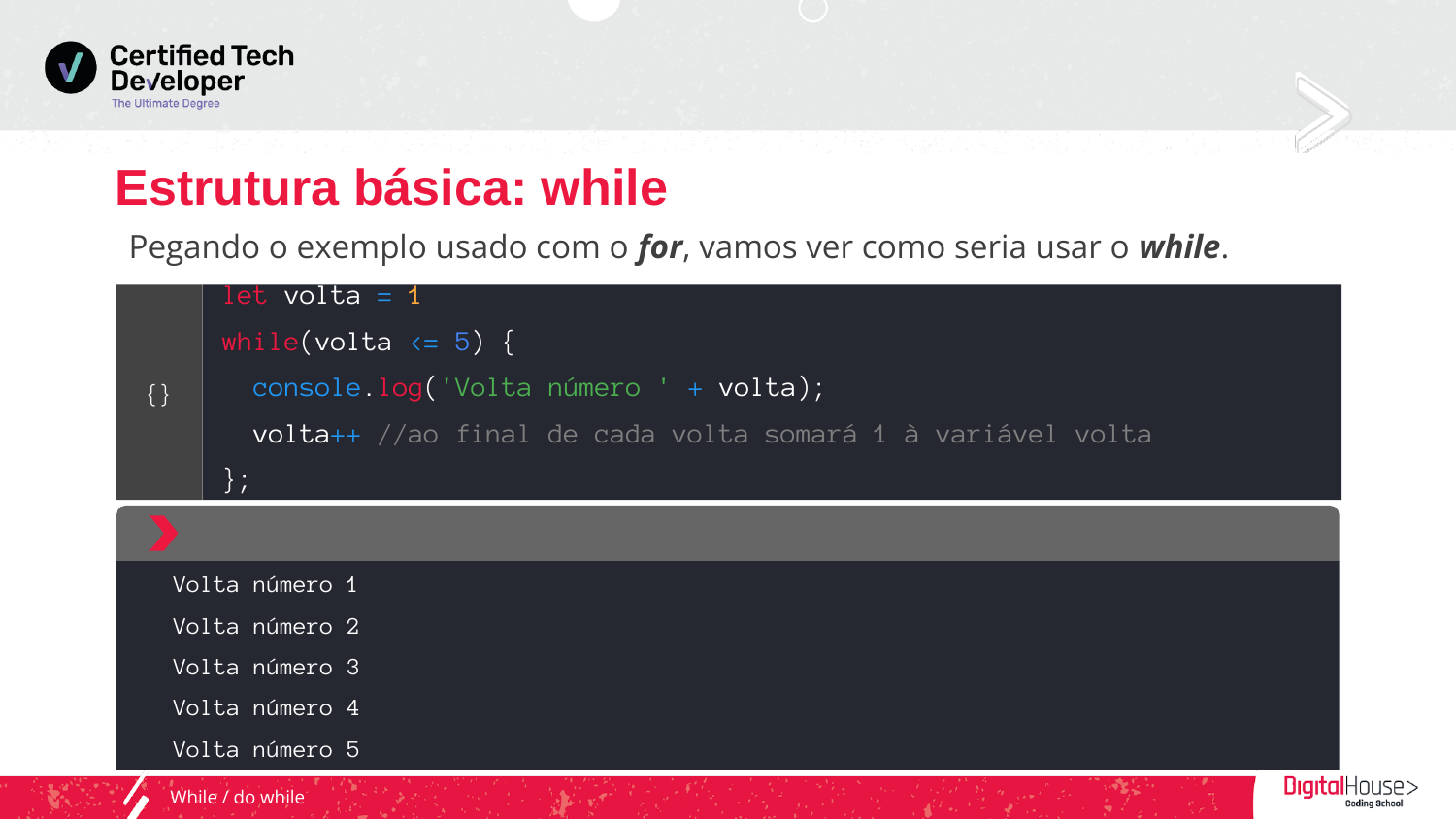

# Estrutura básica: while
Pegando o exemplo usado com o for, vamos ver como seria usar o while.
let volta = 1
while(volta <= 5) {
  console.log('Volta número ' + volta);
  volta++ //ao final de cada volta somará 1 à variável volta
};
{}

Volta número 1
Volta número 2
Volta número 3
Volta número 4
Volta número 5